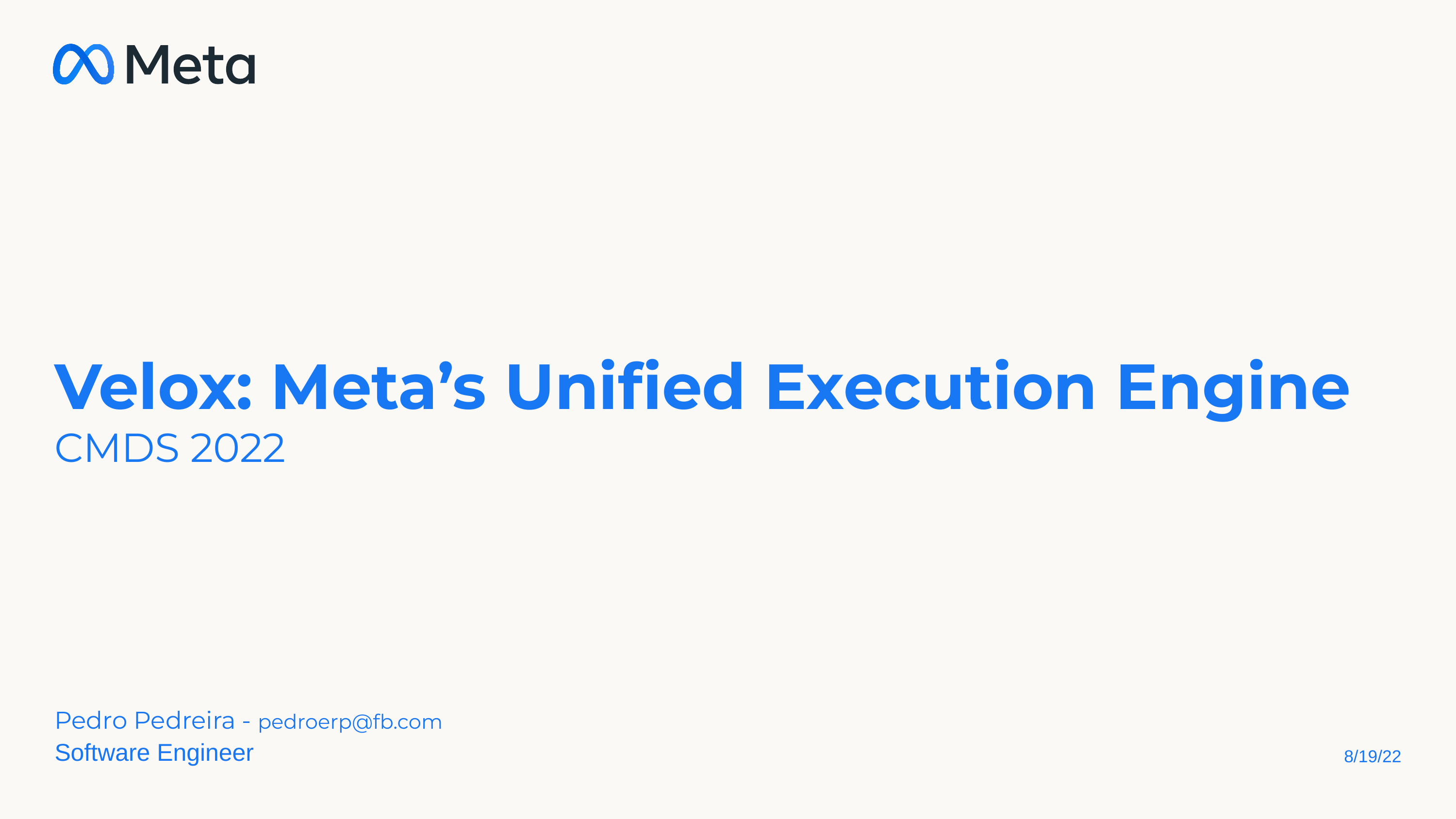

# Velox: Meta’s Unified Execution Engine
CMDS 2022
Pedro Pedreira - pedroerp@fb.com
Software Engineer
8/19/22